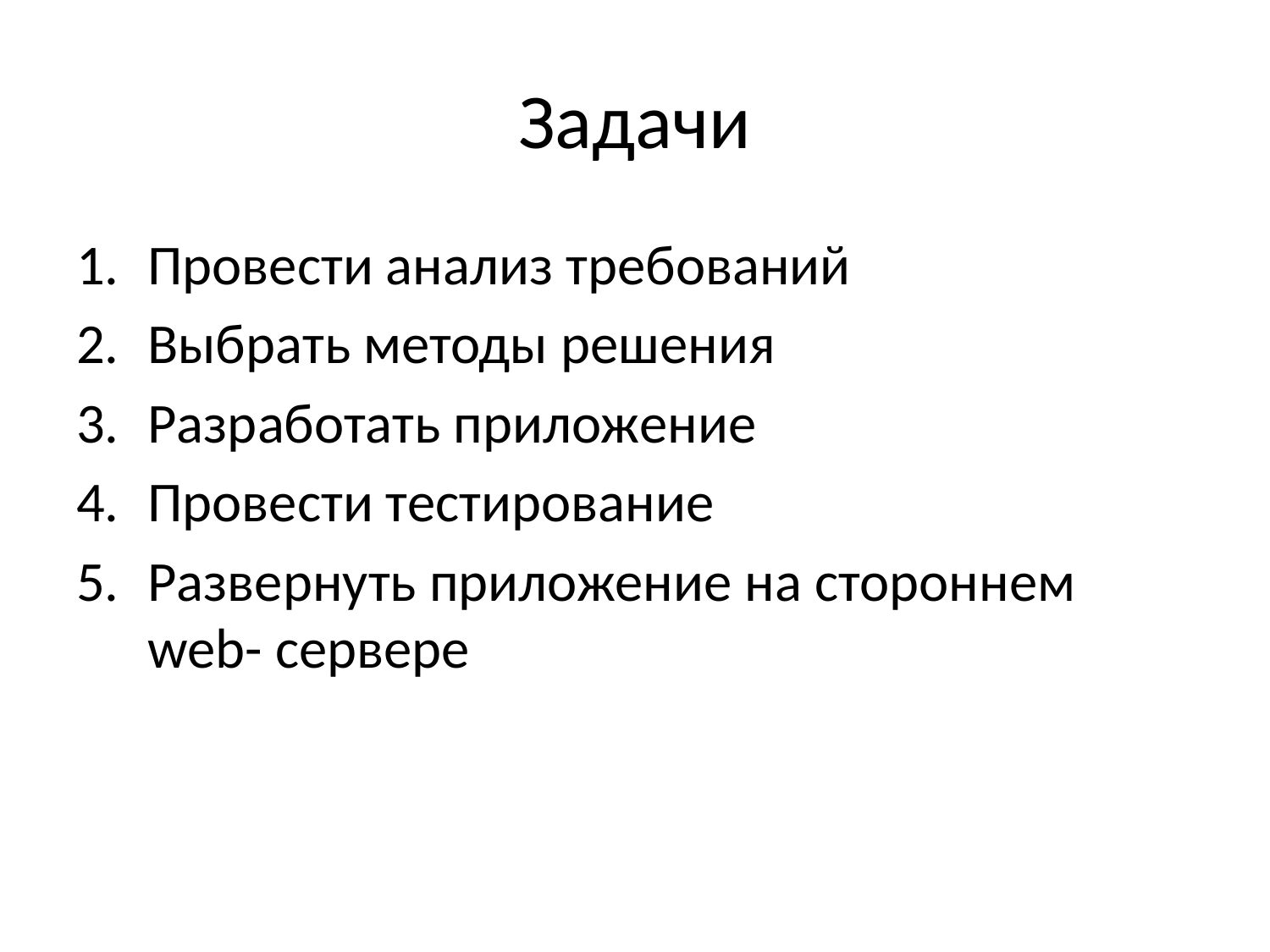

# Задачи
Провести анализ требований
Выбрать методы решения
Разработать приложение
Провести тестирование
Развернуть приложение на стороннем web- сервере